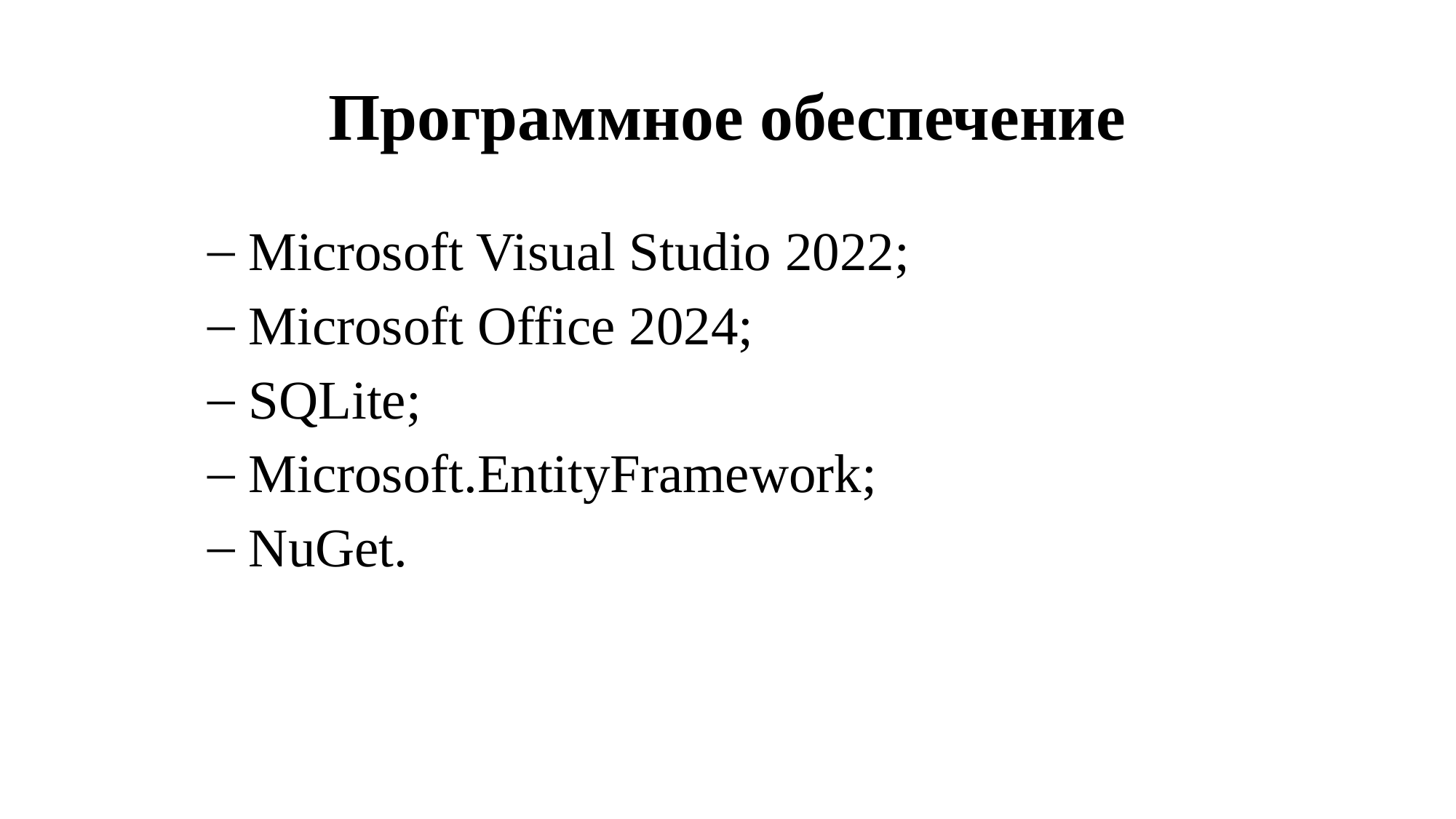

# Программное обеспечение
 Microsoft Visual Studio 2022;
 Microsoft Office 2024;
 SQLite;
 Microsoft.EntityFramework;
 NuGet.